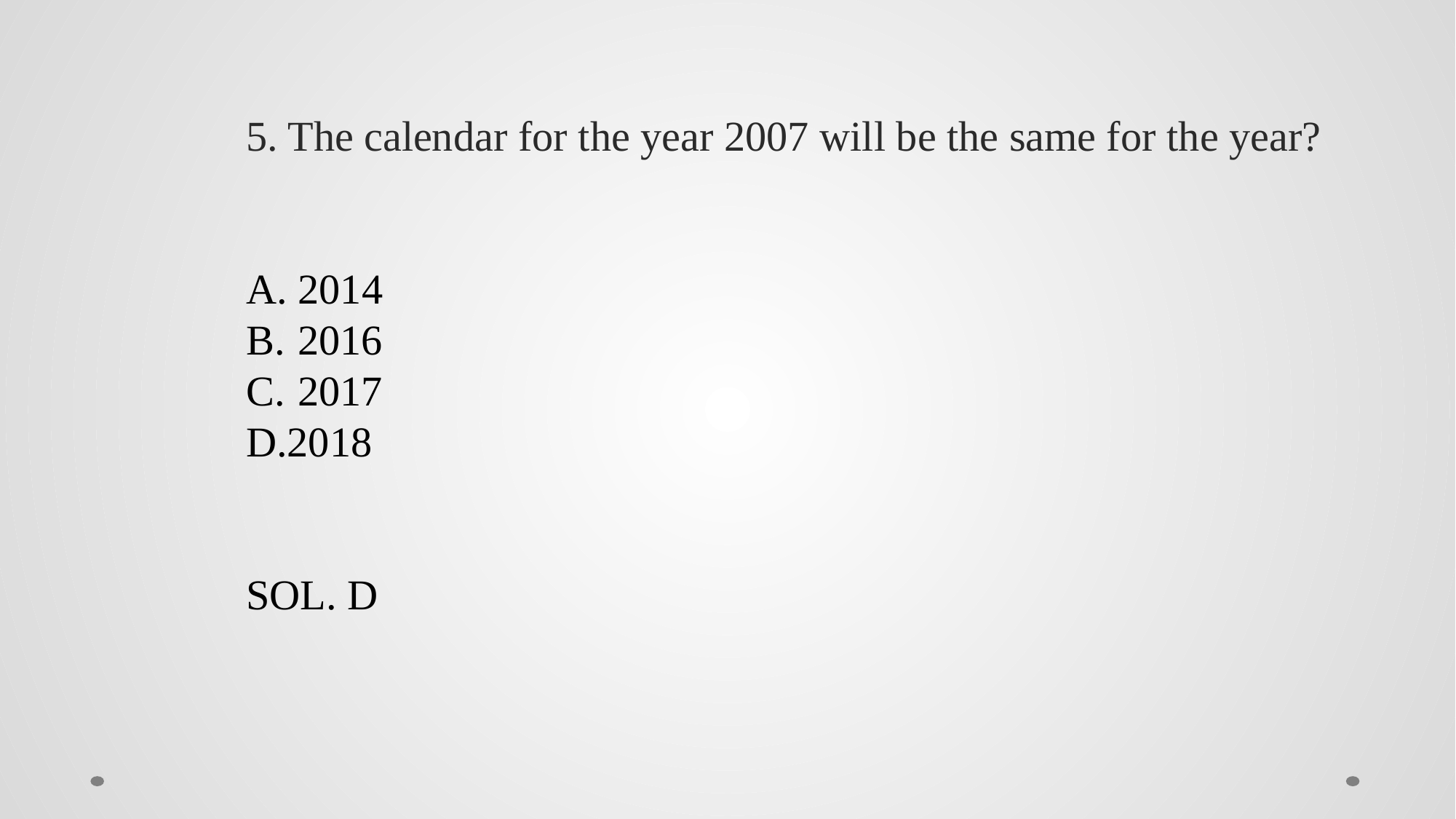

5. The calendar for the year 2007 will be the same for the year?

 2014
 2016
 2017
2018

SOL. D